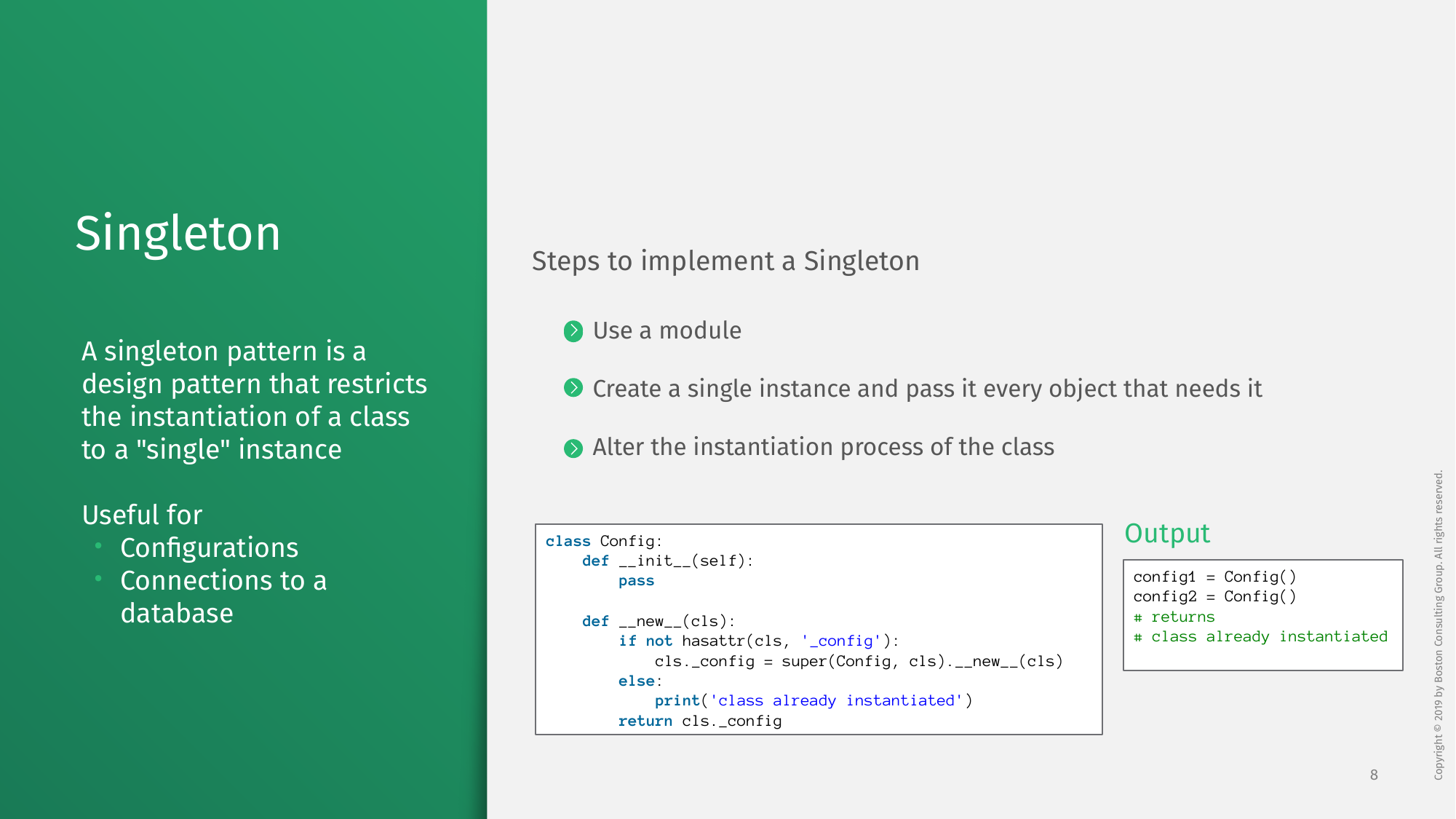

# Singleton
Steps to implement a Singleton
Use a module

Create a single instance and pass it every object that needs it

Alter the instantiation process of the class

A singleton pattern is a design pattern that restricts the instantiation of a class to a "single" instance

Useful for
Configurations
Connections to a database

Output
class Config:
    def __init__(self):
        pass

    def __new__(cls):
        if not hasattr(cls, '_config'):
            cls._config = super(Config, cls).__new__(cls)
        else:
            print('class already instantiated')
        return cls._config
config1 = Config()
config2 = Config()
# returns
# class already instantiated